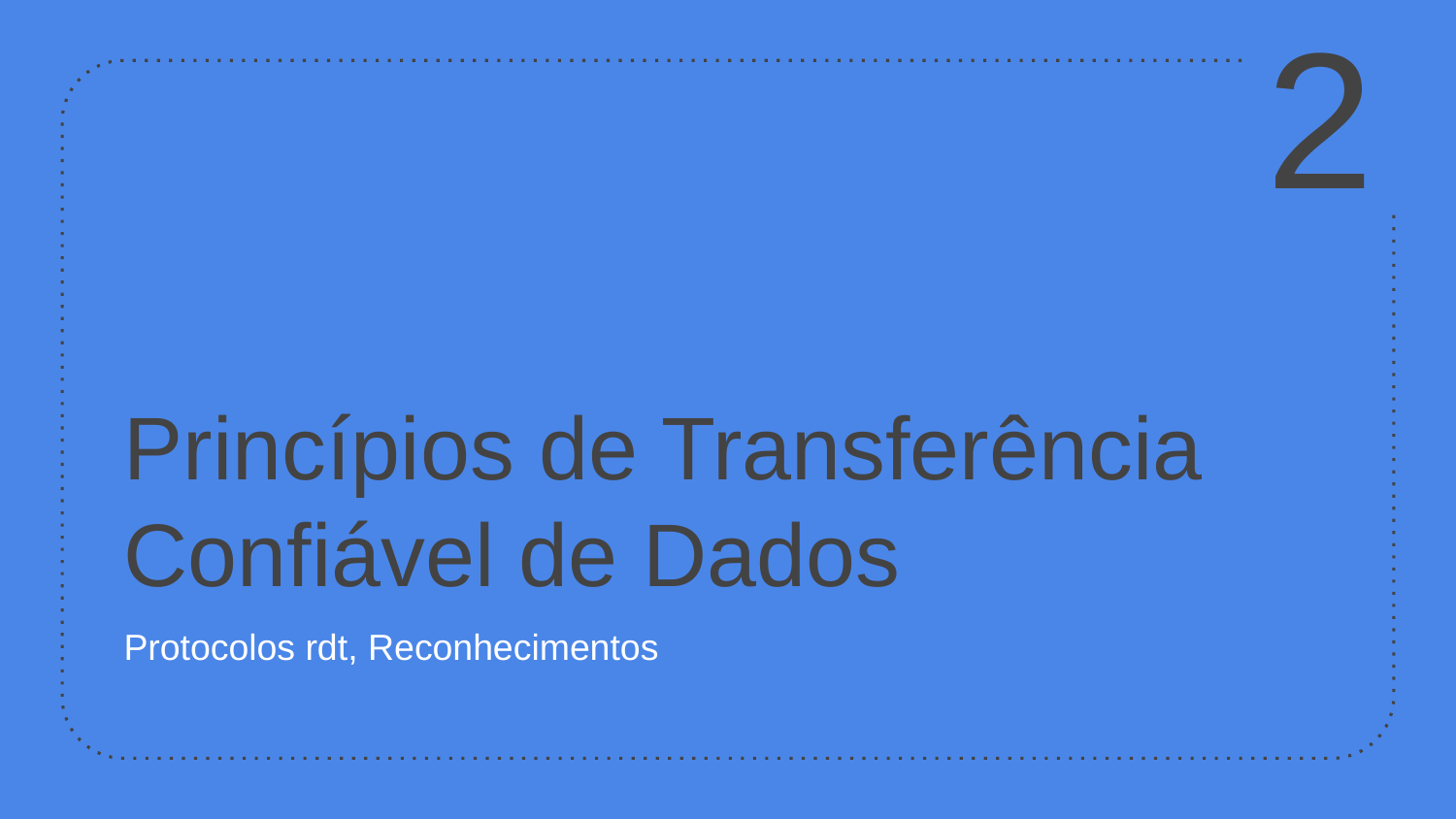

2
# Princípios de Transferência Confiável de Dados
Protocolos rdt, Reconhecimentos